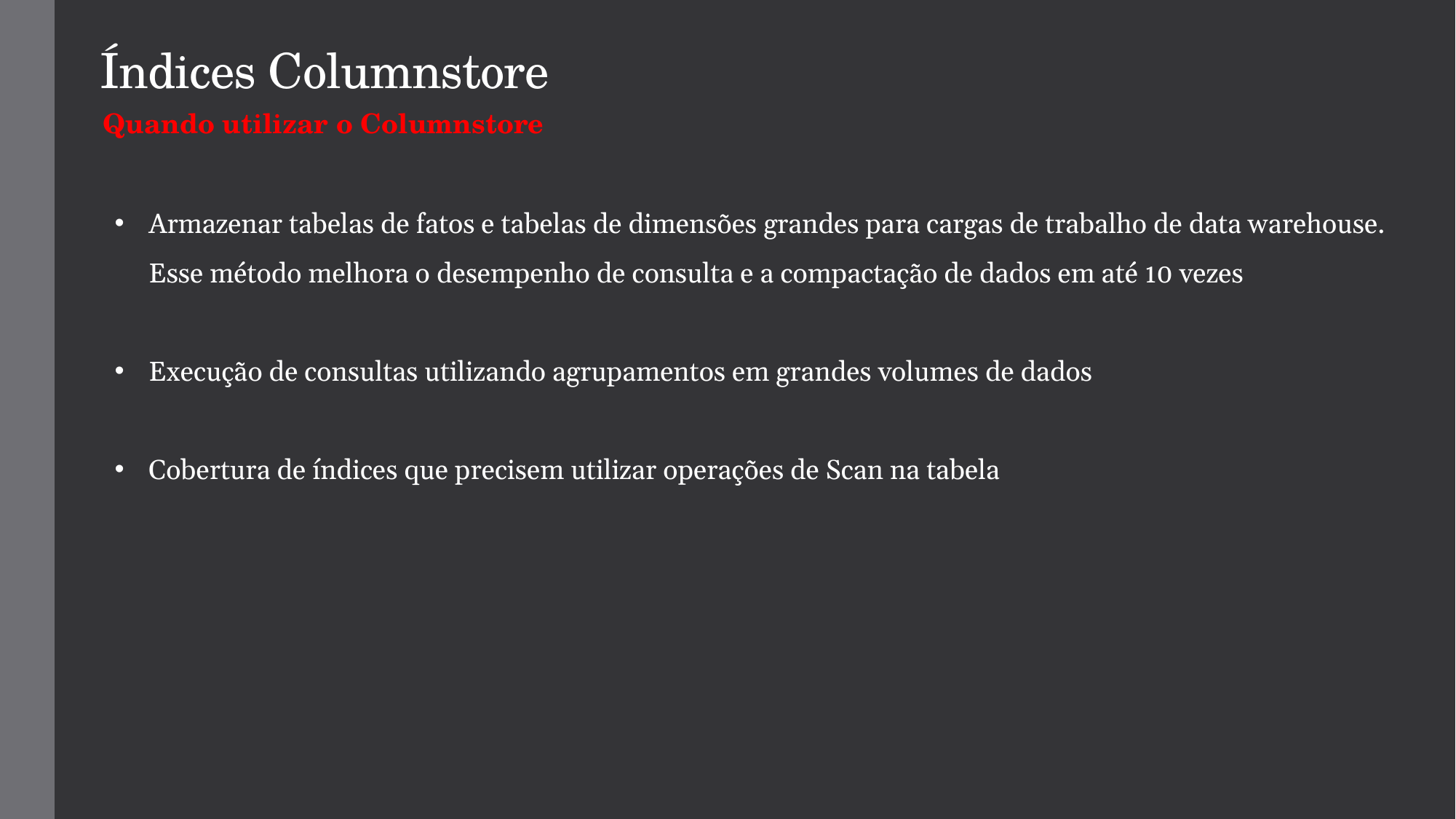

# Índices Columnstore
Quando utilizar o Columnstore
Armazenar tabelas de fatos e tabelas de dimensões grandes para cargas de trabalho de data warehouse. Esse método melhora o desempenho de consulta e a compactação de dados em até 10 vezes

Execução de consultas utilizando agrupamentos em grandes volumes de dados

Cobertura de índices que precisem utilizar operações de Scan na tabela